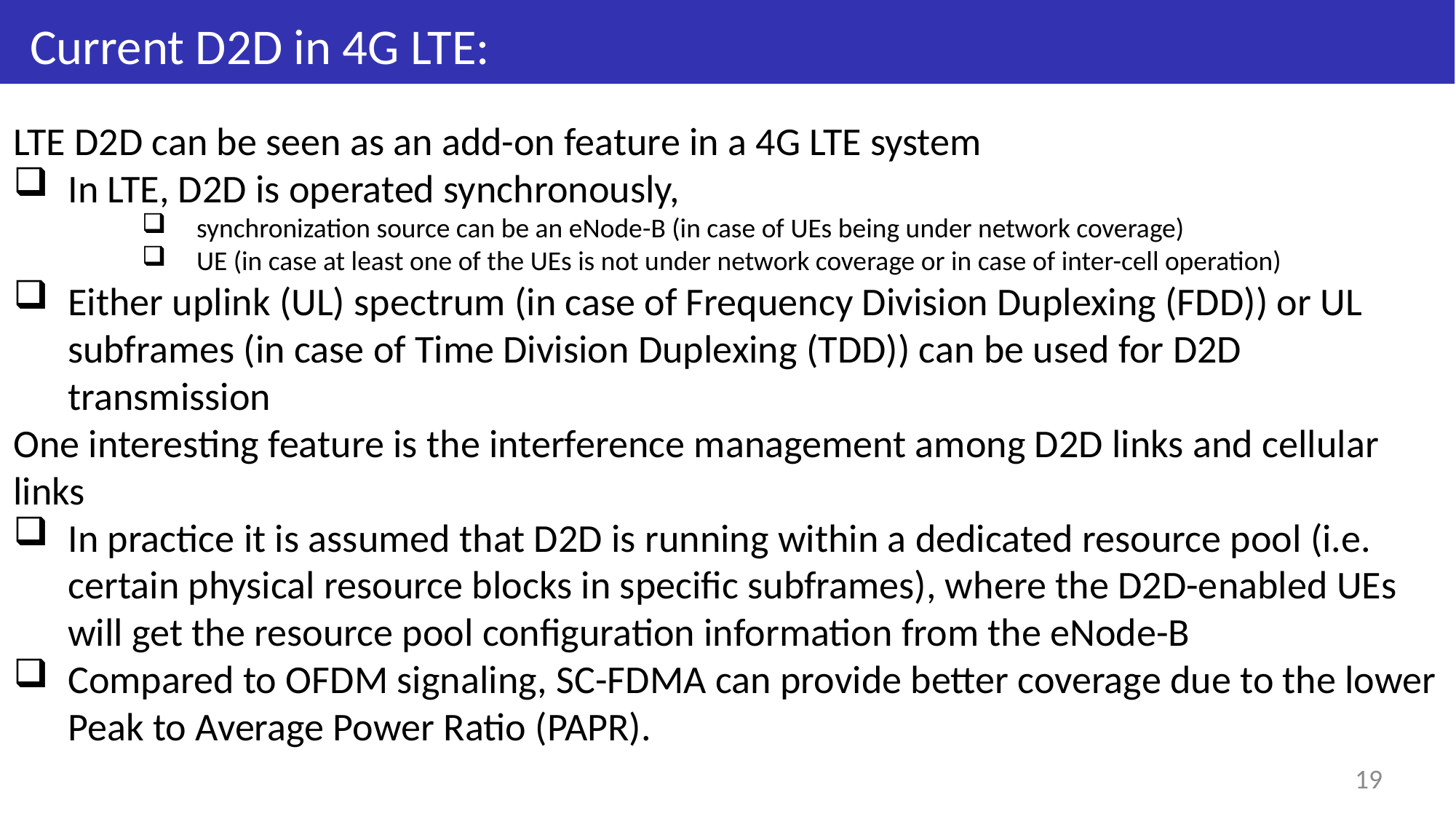

# Current D2D in 4G LTE:
LTE D2D can be seen as an add-on feature in a 4G LTE system
In LTE, D2D is operated synchronously,
synchronization source can be an eNode-B (in case of UEs being under network coverage)
UE (in case at least one of the UEs is not under network coverage or in case of inter-cell operation)
Either uplink (UL) spectrum (in case of Frequency Division Duplexing (FDD)) or UL subframes (in case of Time Division Duplexing (TDD)) can be used for D2D transmission
One interesting feature is the interference management among D2D links and cellular links
In practice it is assumed that D2D is running within a dedicated resource pool (i.e. certain physical resource blocks in specific subframes), where the D2D-enabled UEs will get the resource pool configuration information from the eNode-B
Compared to OFDM signaling, SC-FDMA can provide better coverage due to the lower Peak to Average Power Ratio (PAPR).

19